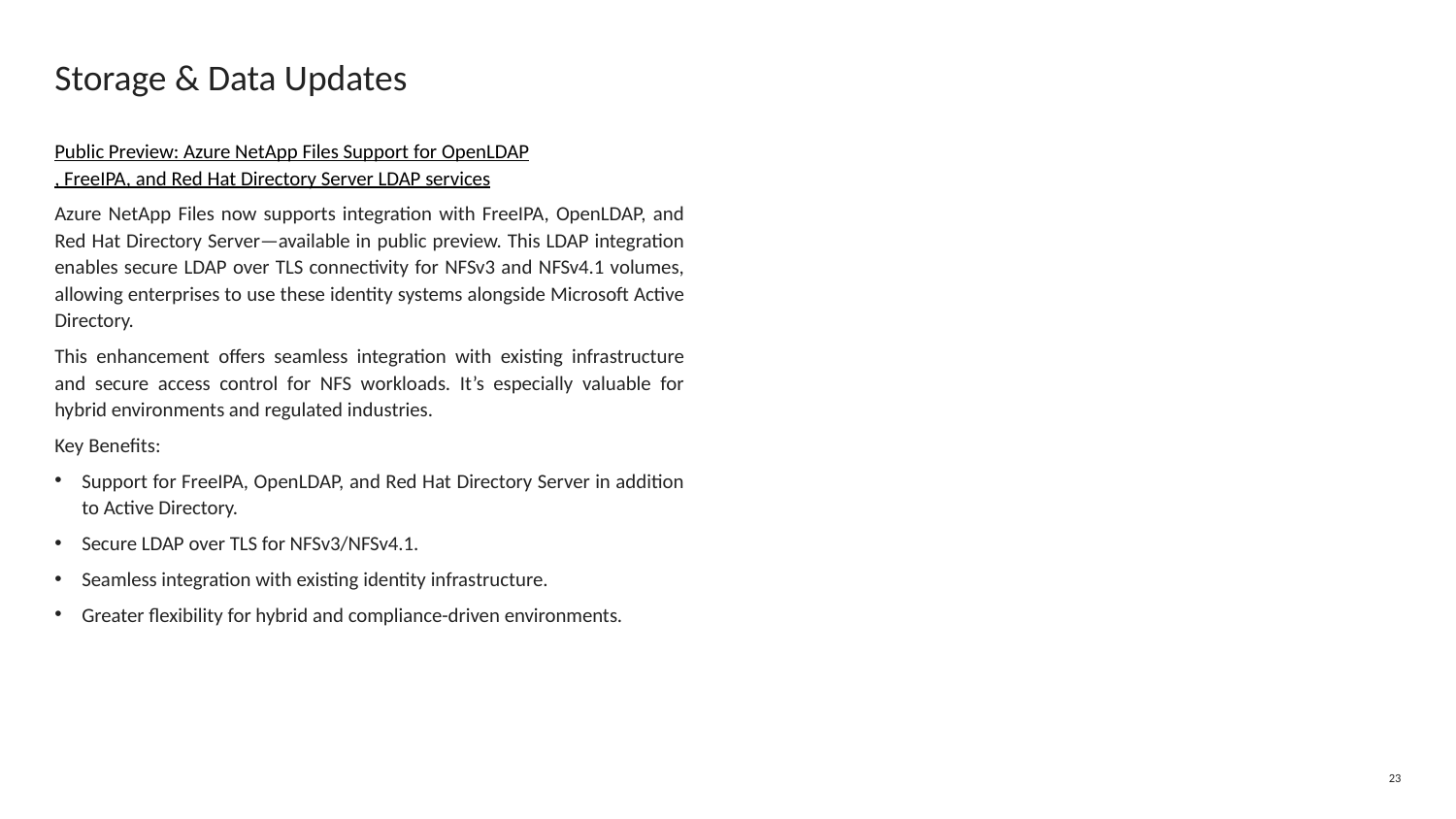

# Storage & Data Updates
Public Preview: Azure NetApp Files Support for OpenLDAP, FreeIPA, and Red Hat Directory Server LDAP services
Azure NetApp Files now supports integration with FreeIPA, OpenLDAP, and Red Hat Directory Server—available in public preview. This LDAP integration enables secure LDAP over TLS connectivity for NFSv3 and NFSv4.1 volumes, allowing enterprises to use these identity systems alongside Microsoft Active Directory.
This enhancement offers seamless integration with existing infrastructure and secure access control for NFS workloads. It’s especially valuable for hybrid environments and regulated industries.
Key Benefits:
Support for FreeIPA, OpenLDAP, and Red Hat Directory Server in addition to Active Directory.
Secure LDAP over TLS for NFSv3/NFSv4.1.
Seamless integration with existing identity infrastructure.
Greater flexibility for hybrid and compliance-driven environments.